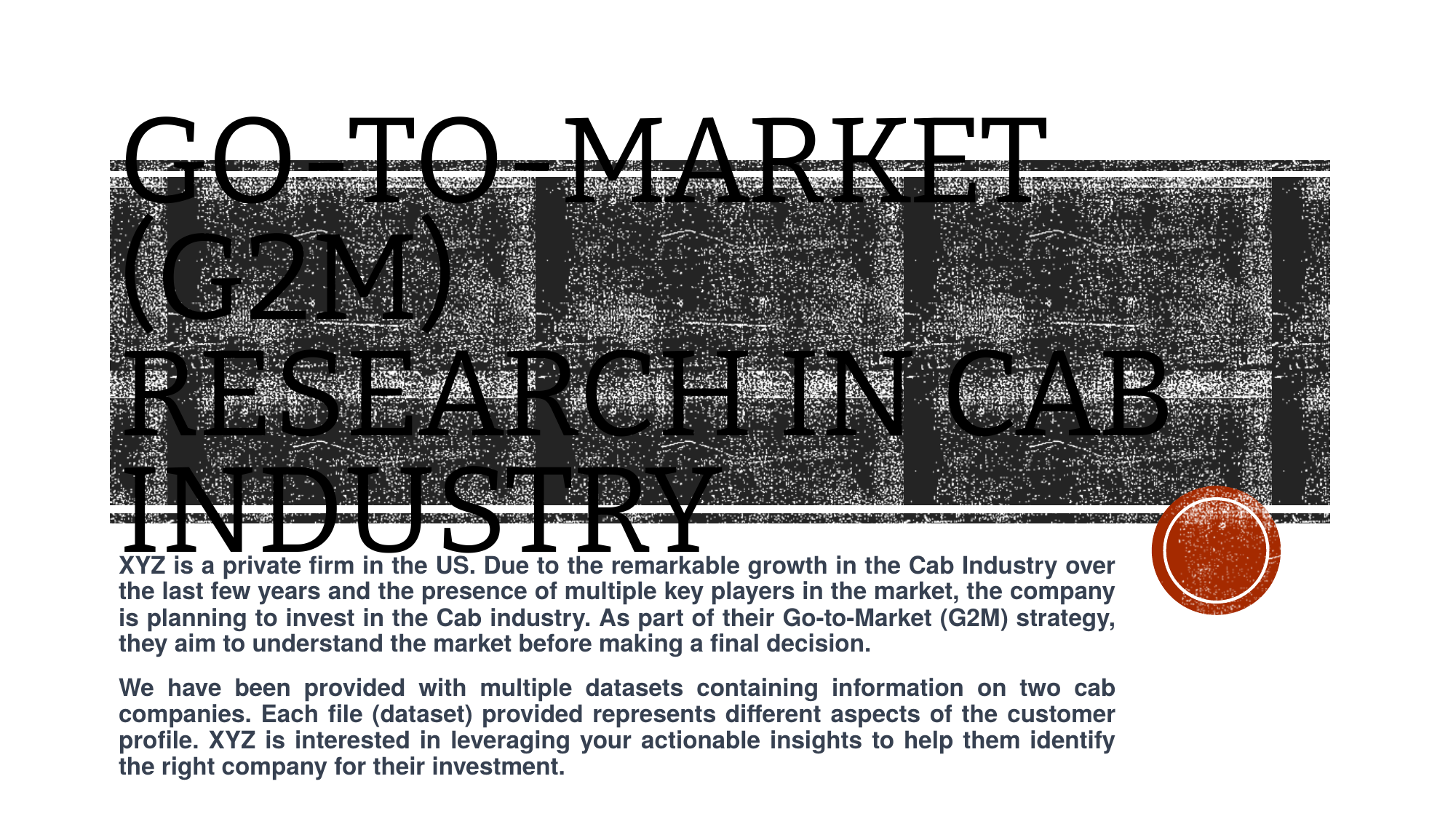

# Go-To-Market (G2M) Research in Cab Industry
XYZ is a private firm in the US. Due to the remarkable growth in the Cab Industry over the last few years and the presence of multiple key players in the market, the company is planning to invest in the Cab industry. As part of their Go-to-Market (G2M) strategy, they aim to understand the market before making a final decision.
We have been provided with multiple datasets containing information on two cab companies. Each file (dataset) provided represents different aspects of the customer profile. XYZ is interested in leveraging your actionable insights to help them identify the right company for their investment.